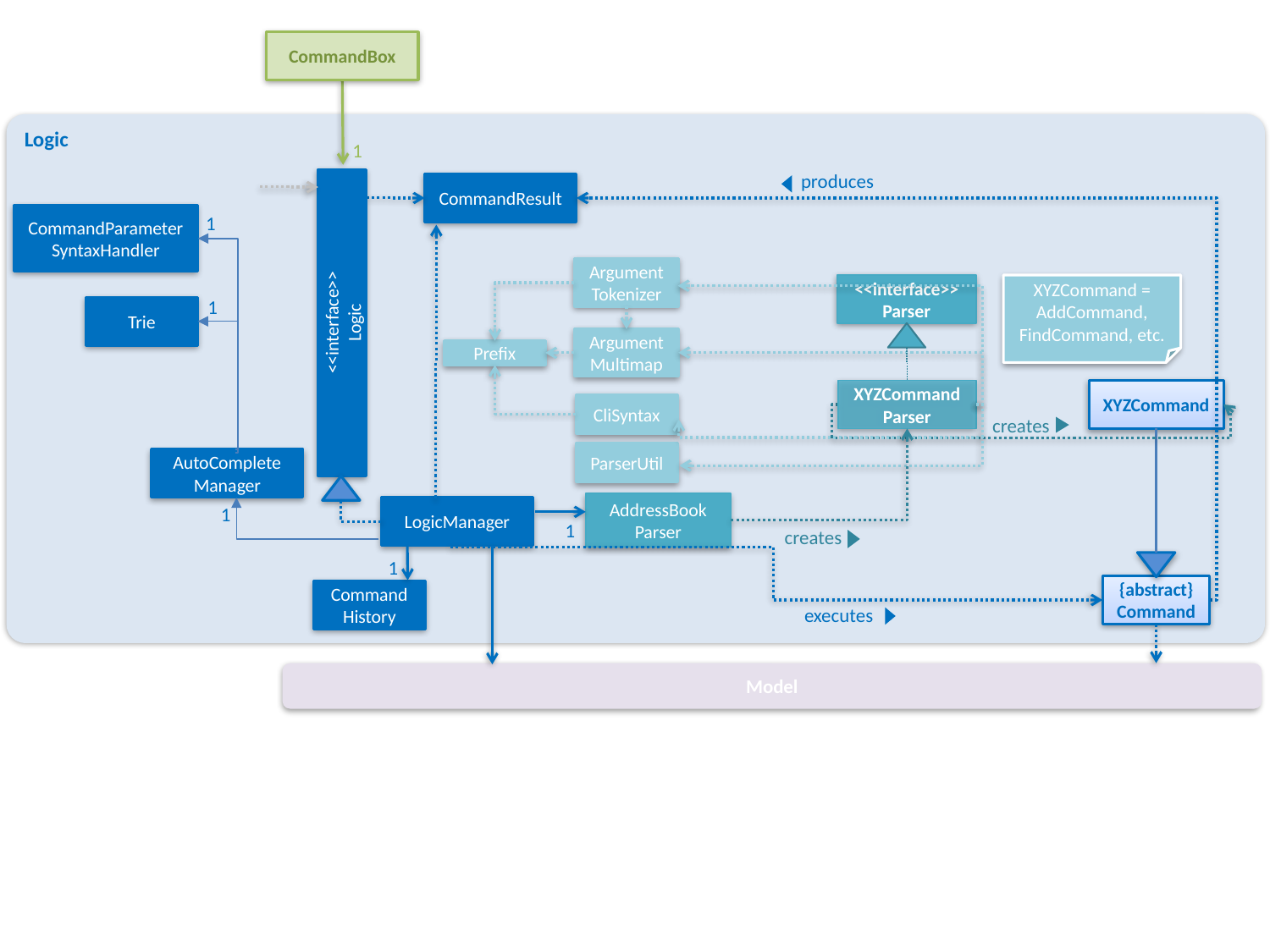

CommandBox
Logic
1
produces

CommandResult
CommandParameterSyntaxHandler
1
Argument
Tokenizer
<<interface>>
Parser
XYZCommand = AddCommand, FindCommand, etc.
1
Trie
<<interface>>
Logic

Argument
Multimap
Prefix
XYZCommand
XYZCommand
Parser

creates
CliSyntax
ParserUtil
AutoComplete
Manager

AddressBook
Parser
LogicManager
1
1
creates

1
{abstract}
Command
Command
History
executes

Model